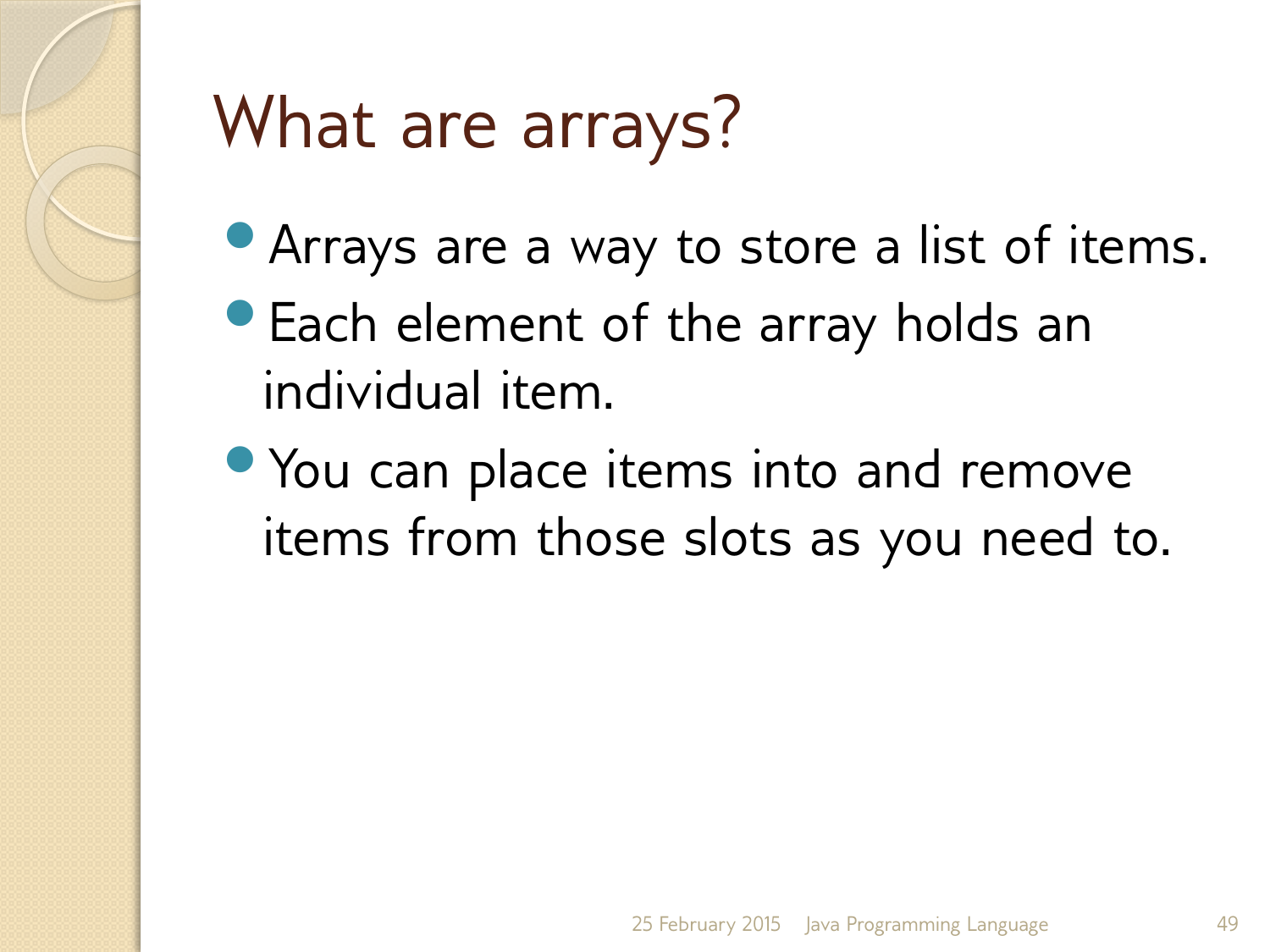

# What are arrays?
Arrays are a way to store a list of items.
Each element of the array holds an individual item.
You can place items into and remove items from those slots as you need to.
25 February 2015
Java Programming Language
49